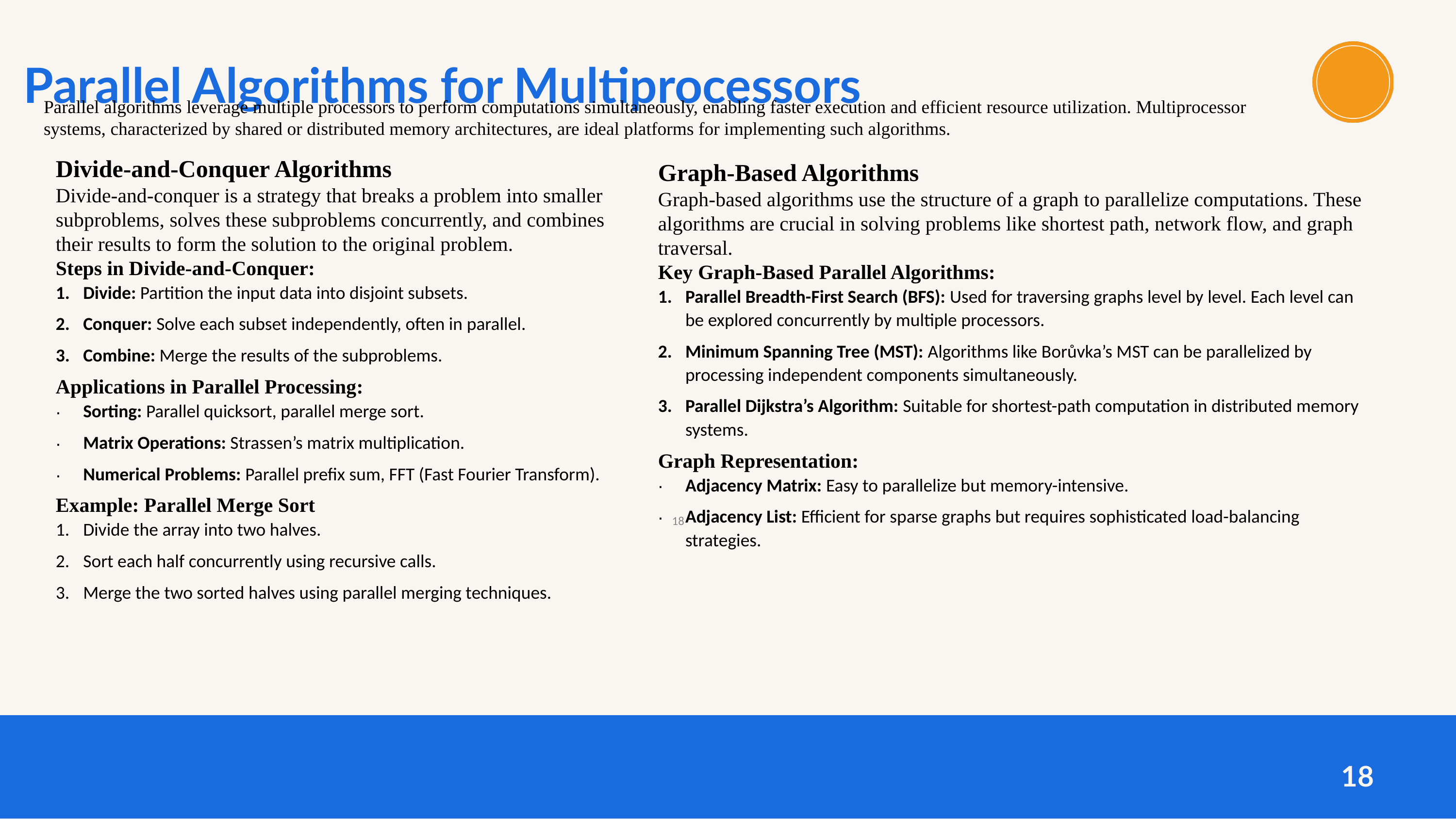

Parallel Algorithms for Multiprocessors

Parallel algorithms leverage multiple processors to perform computations simultaneously, enabling faster execution and efficient resource utilization. Multiprocessor systems, characterized by shared or distributed memory architectures, are ideal platforms for implementing such algorithms.
Divide-and-Conquer Algorithms
Divide-and-conquer is a strategy that breaks a problem into smaller subproblems, solves these subproblems concurrently, and combines their results to form the solution to the original problem.
Steps in Divide-and-Conquer:
Divide: Partition the input data into disjoint subsets.
Conquer: Solve each subset independently, often in parallel.
Combine: Merge the results of the subproblems.
Applications in Parallel Processing:
Sorting: Parallel quicksort, parallel merge sort.
Matrix Operations: Strassen’s matrix multiplication.
Numerical Problems: Parallel prefix sum, FFT (Fast Fourier Transform).
Example: Parallel Merge Sort
Divide the array into two halves.
Sort each half concurrently using recursive calls.
Merge the two sorted halves using parallel merging techniques.
Graph-Based Algorithms
Graph-based algorithms use the structure of a graph to parallelize computations. These algorithms are crucial in solving problems like shortest path, network flow, and graph traversal.
Key Graph-Based Parallel Algorithms:
Parallel Breadth-First Search (BFS): Used for traversing graphs level by level. Each level can be explored concurrently by multiple processors.
Minimum Spanning Tree (MST): Algorithms like Borůvka’s MST can be parallelized by processing independent components simultaneously.
Parallel Dijkstra’s Algorithm: Suitable for shortest-path computation in distributed memory systems.
Graph Representation:
Adjacency Matrix: Easy to parallelize but memory-intensive.
Adjacency List: Efficient for sparse graphs but requires sophisticated load-balancing strategies.
18

18